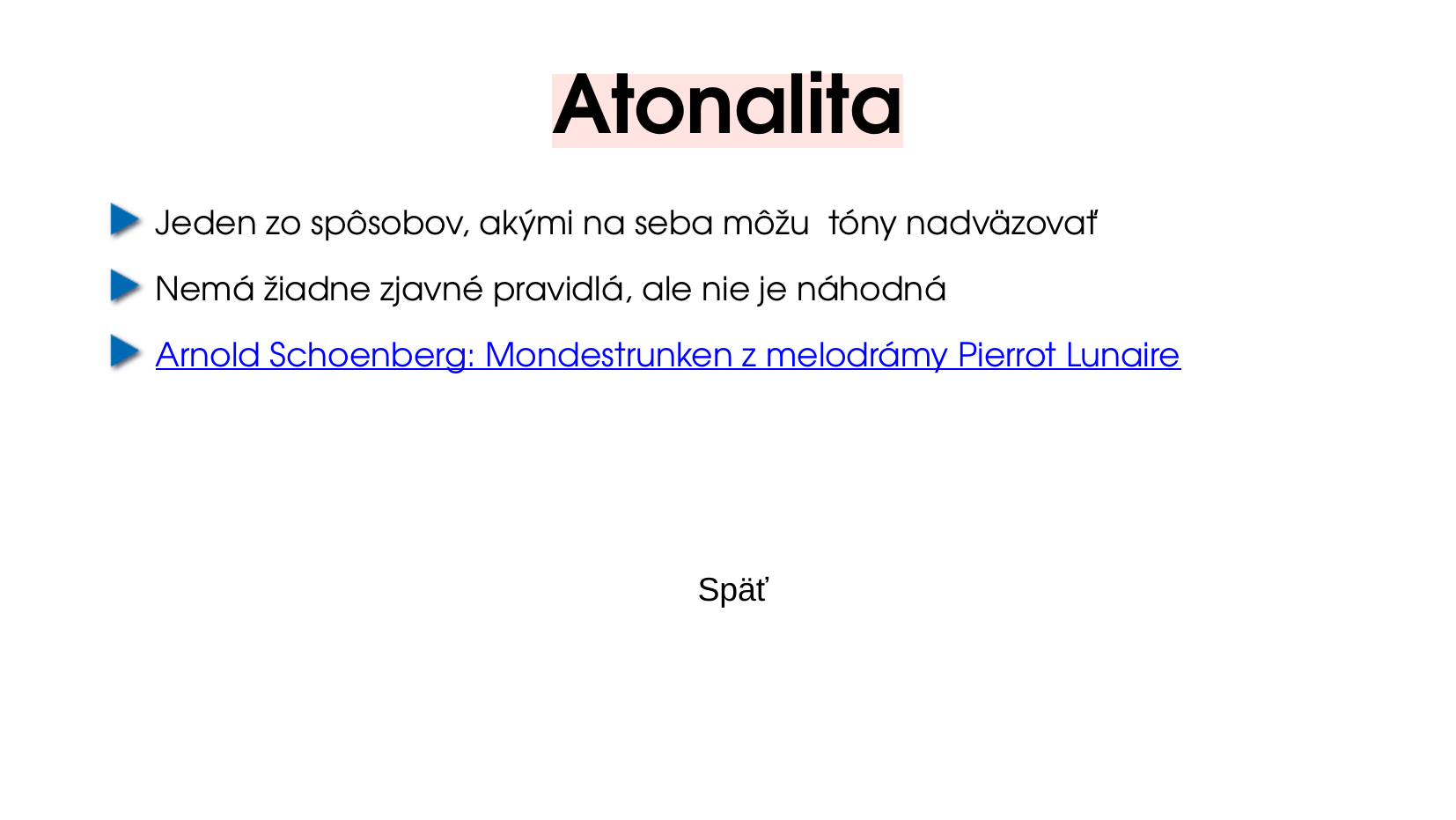

# Atonalita
Jeden zo spôsobov, akými na seba môžu  tóny nadväzovať
Nemá žiadne zjavné pravidlá, ale nie je náhodná
Arnold Schoenberg: Mondestrunken z melodrámy Pierrot Lunaire
Späť